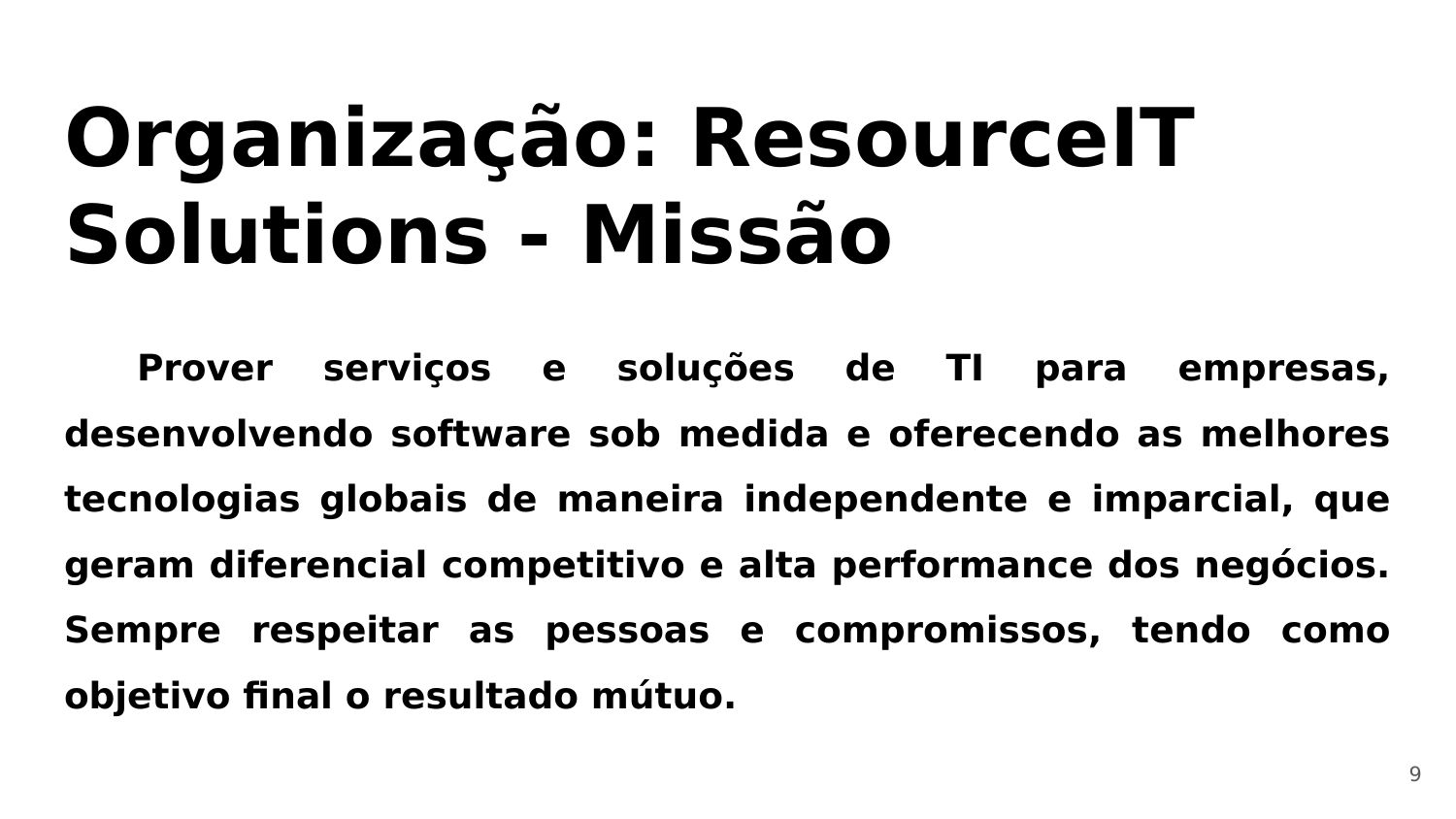

# Organização: ResourceIT Solutions - Missão

Prover serviços e soluções de TI para empresas, desenvolvendo software sob medida e oferecendo as melhores tecnologias globais de maneira independente e imparcial, que geram diferencial competitivo e alta performance dos negócios. Sempre respeitar as pessoas e compromissos, tendo como objetivo final o resultado mútuo.

9